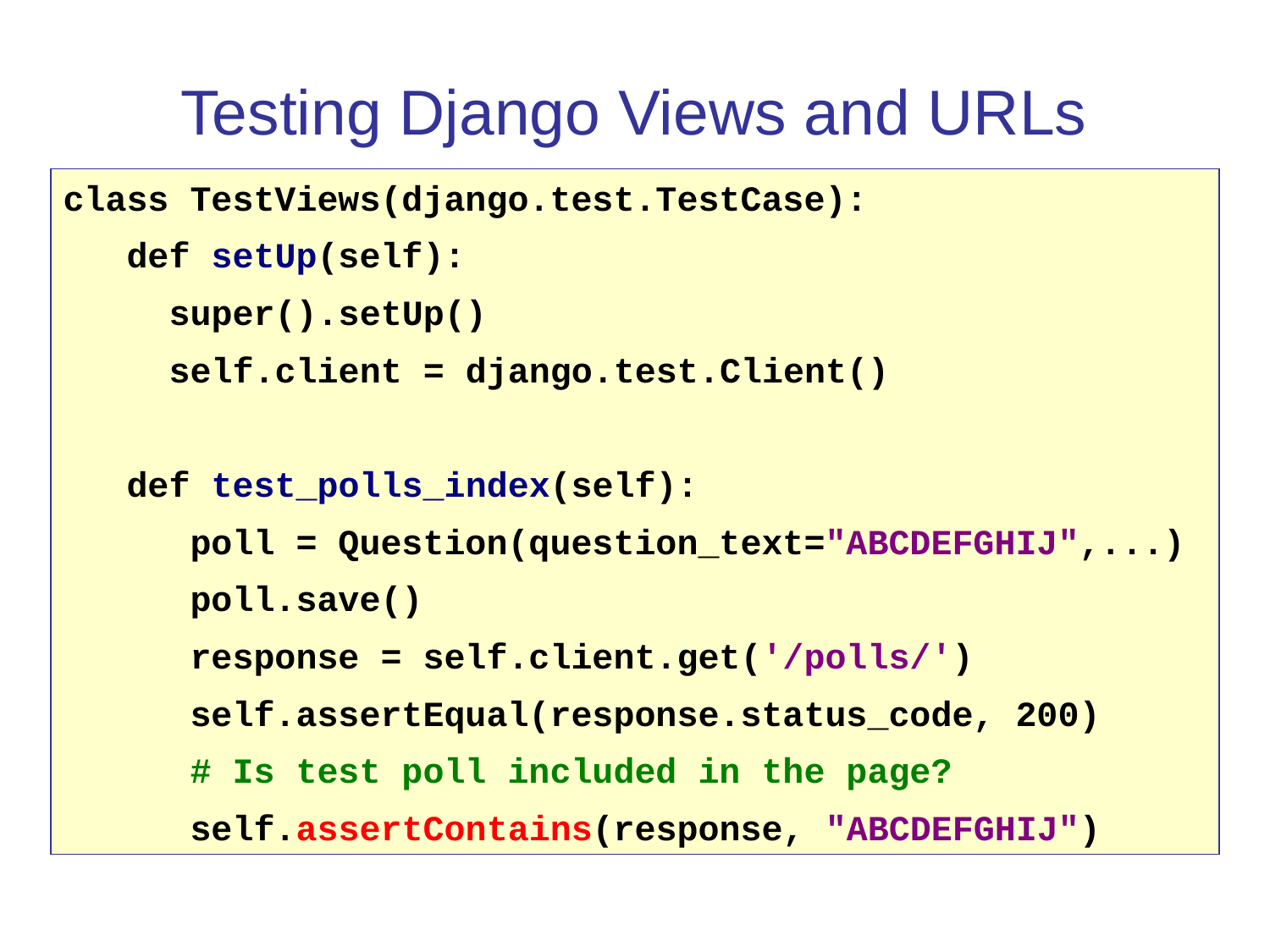

Testing Django Views and URLs
class TestViews(django.test.TestCase):
   def setUp(self):
     super().setUp()
     self.client = django.test.Client()

   def test_polls_index(self):
      poll = Question(question_text="ABCDEFGHIJ",...)
      poll.save()
      response = self.client.get('/polls/')
      self.assertEqual(response.status_code, 200)
      # Is test poll included in the page?
      self.assertContains(response, "ABCDEFGHIJ")